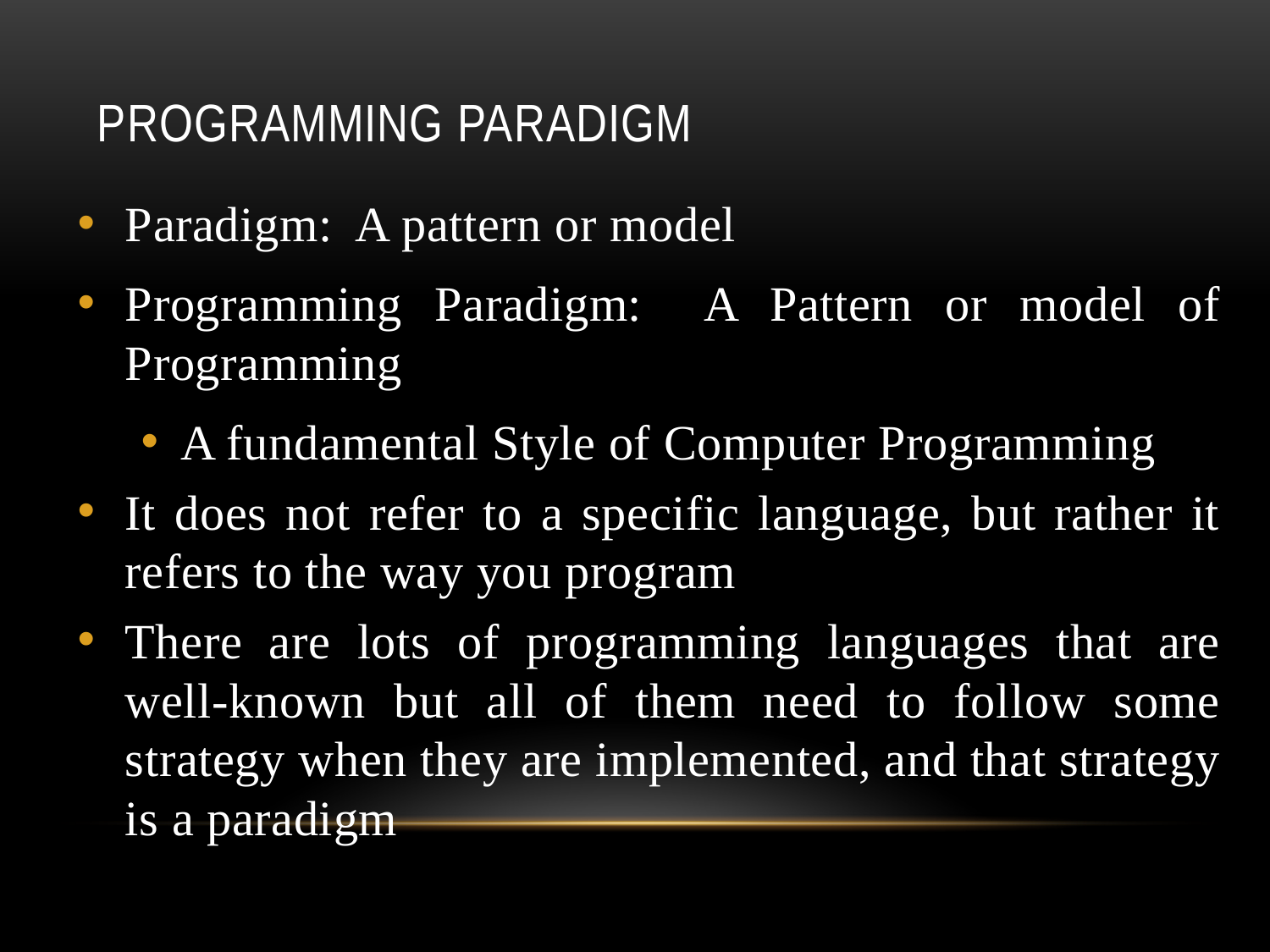

# Programming paradigm
Paradigm:  A pattern or model
Programming Paradigm:  A Pattern or model of Programming
A fundamental Style of Computer Programming
It does not refer to a specific language, but rather it refers to the way you program
There are lots of programming languages that are well-known but all of them need to follow some strategy when they are implemented, and that strategy is a paradigm